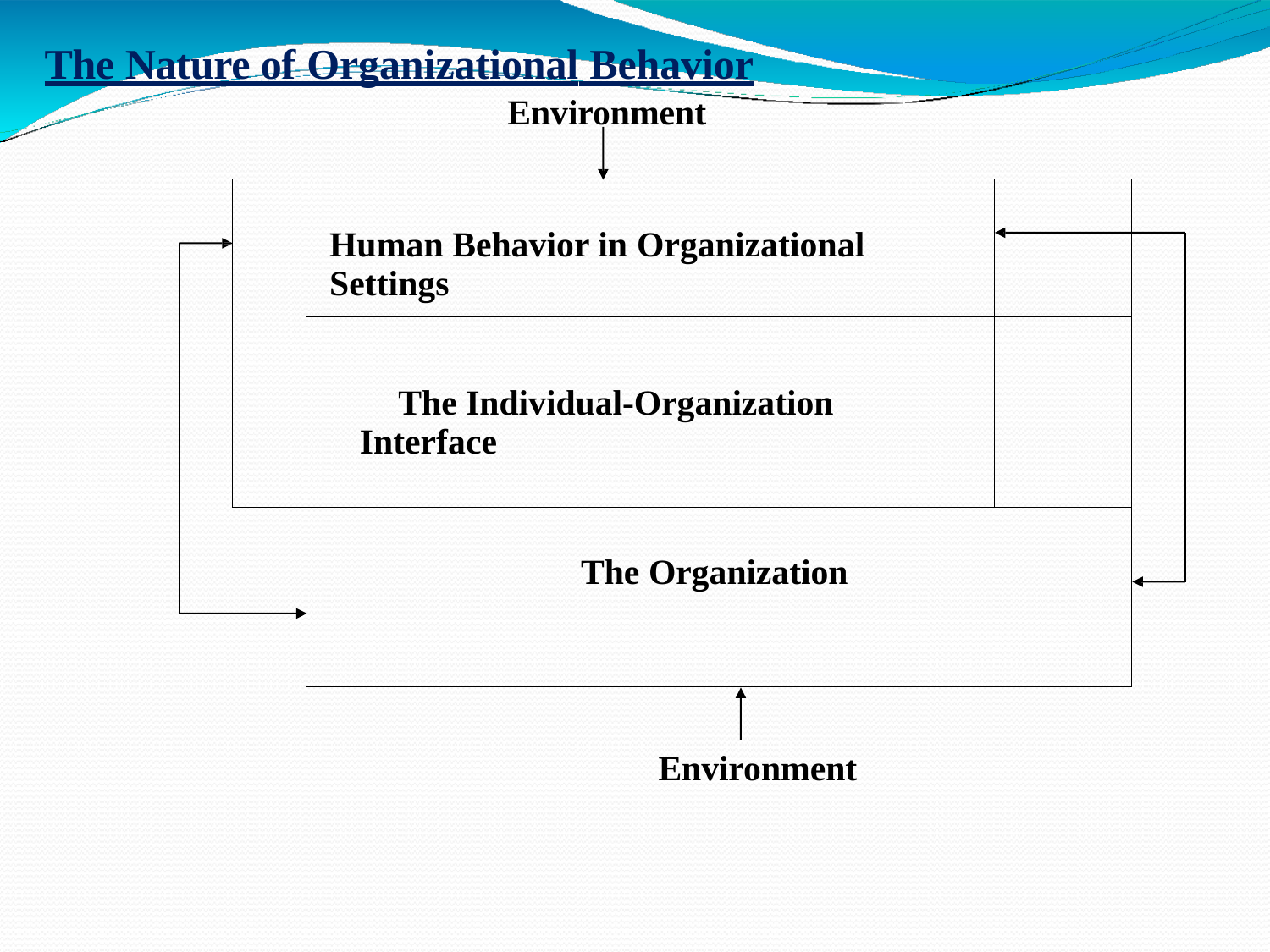

# The Nature of Organizational Behavior
Environment

| Human Behavior in Organizational Settings |  |  |
| --- | --- | --- |
|  | The Individual-Organization Interface |  |
|  | The Organization |  |

Environment